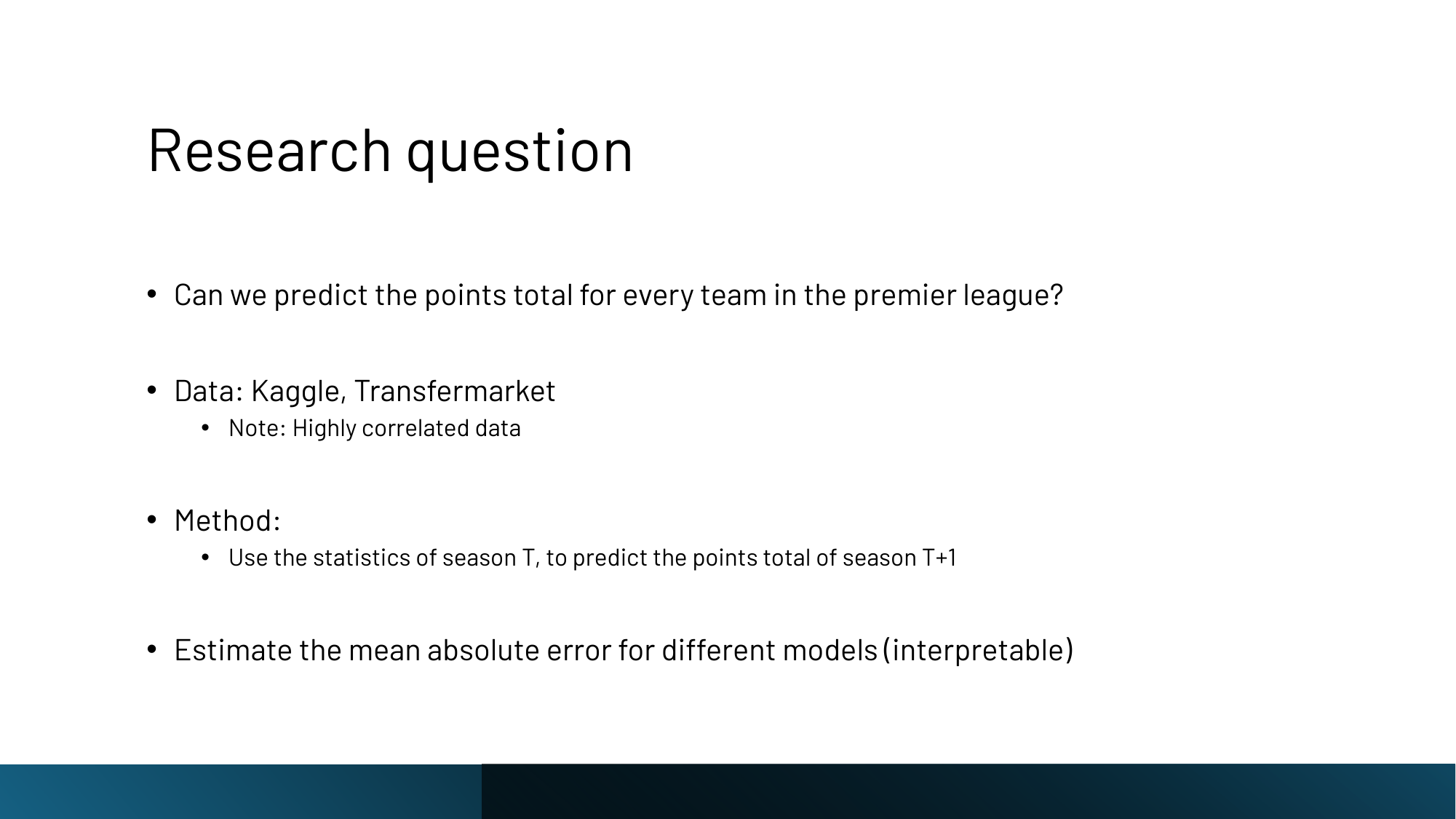

# Research question

Can we predict the points total for every team in the premier league?

Data: Kaggle, Transfermarket
Note: Highly correlated data

Method:
Use the statistics of season T, to predict the points total of season T+1

Estimate the mean absolute error for different models (interpretable)